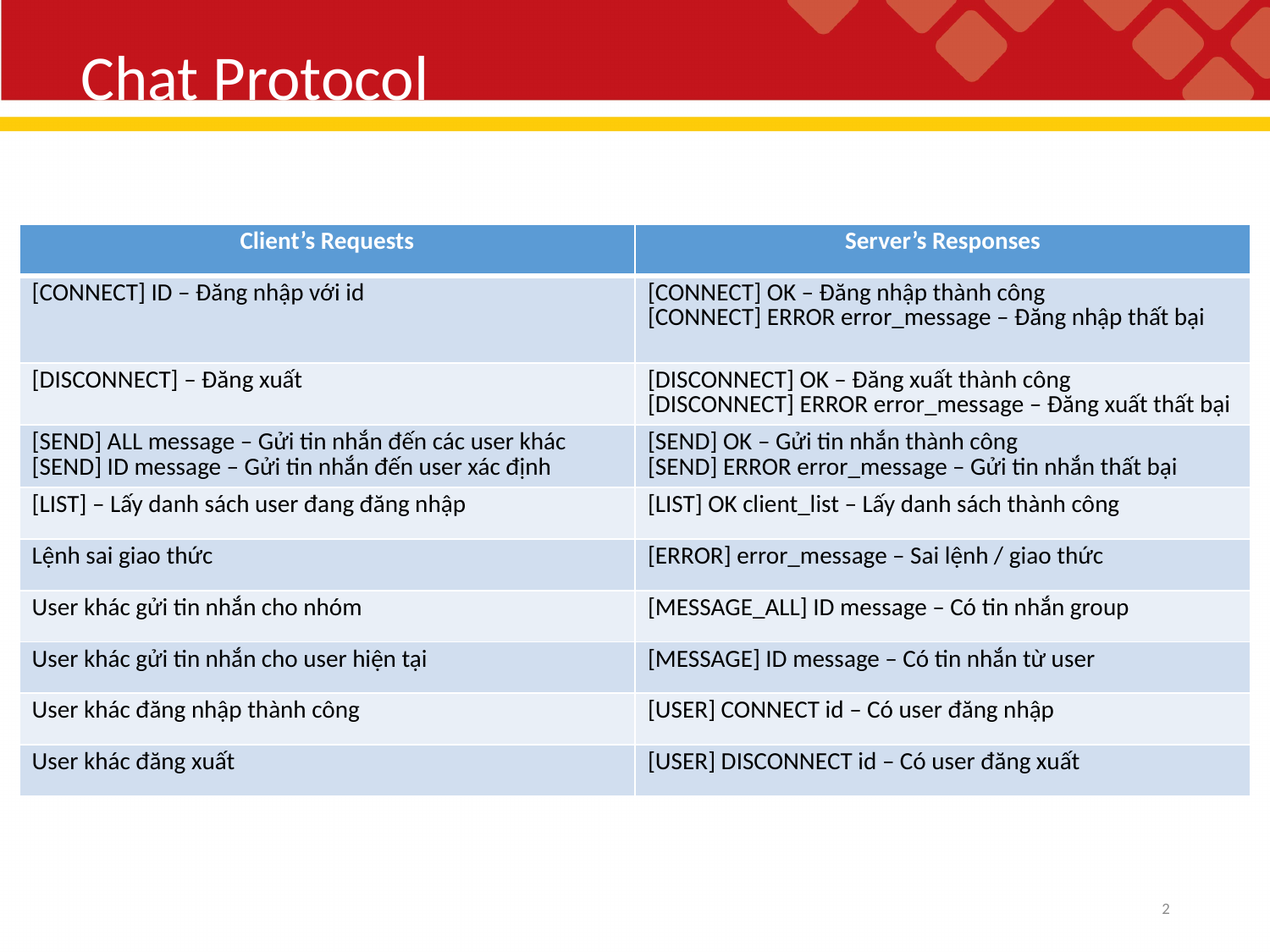

# Chat Protocol
| Client’s Requests | Server’s Responses |
| --- | --- |
| [CONNECT] ID – Đăng nhập với id | [CONNECT] OK – Đăng nhập thành công [CONNECT] ERROR error\_message – Đăng nhập thất bại |
| [DISCONNECT] – Đăng xuất | [DISCONNECT] OK – Đăng xuất thành công [DISCONNECT] ERROR error\_message – Đăng xuất thất bại |
| [SEND] ALL message – Gửi tin nhắn đến các user khác [SEND] ID message – Gửi tin nhắn đến user xác định | [SEND] OK – Gửi tin nhắn thành công [SEND] ERROR error\_message – Gửi tin nhắn thất bại |
| [LIST] – Lấy danh sách user đang đăng nhập | [LIST] OK client\_list – Lấy danh sách thành công |
| Lệnh sai giao thức | [ERROR] error\_message – Sai lệnh / giao thức |
| User khác gửi tin nhắn cho nhóm | [MESSAGE\_ALL] ID message – Có tin nhắn group |
| User khác gửi tin nhắn cho user hiện tại | [MESSAGE] ID message – Có tin nhắn từ user |
| User khác đăng nhập thành công | [USER] CONNECT id – Có user đăng nhập |
| User khác đăng xuất | [USER] DISCONNECT id – Có user đăng xuất |
2